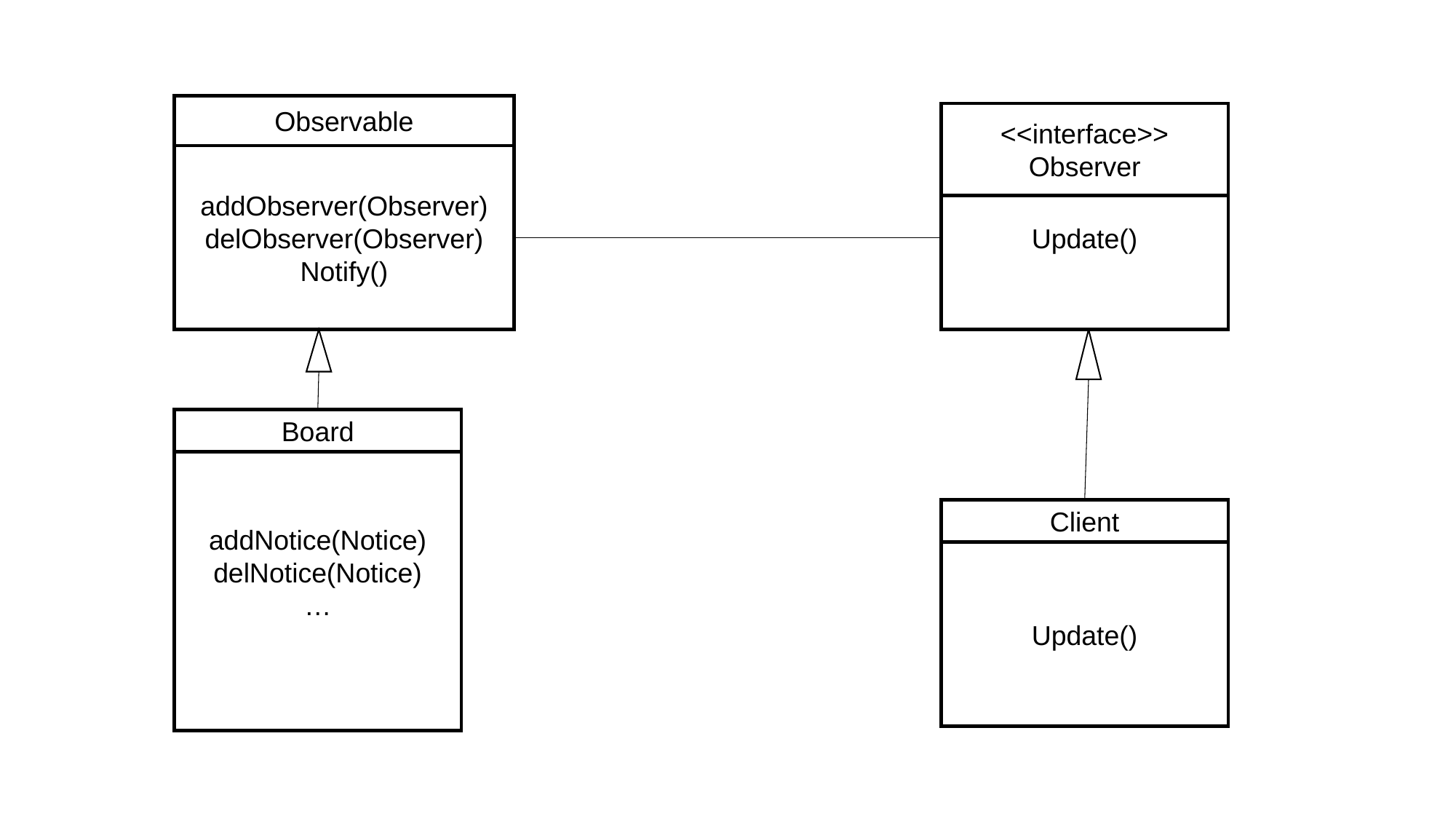

Observable
<<interface>>
Observer
Update()
addObserver(Observer)
delObserver(Observer)
Notify()

Board
addNotice(Notice)
delNotice(Notice)
…
Client
Update()